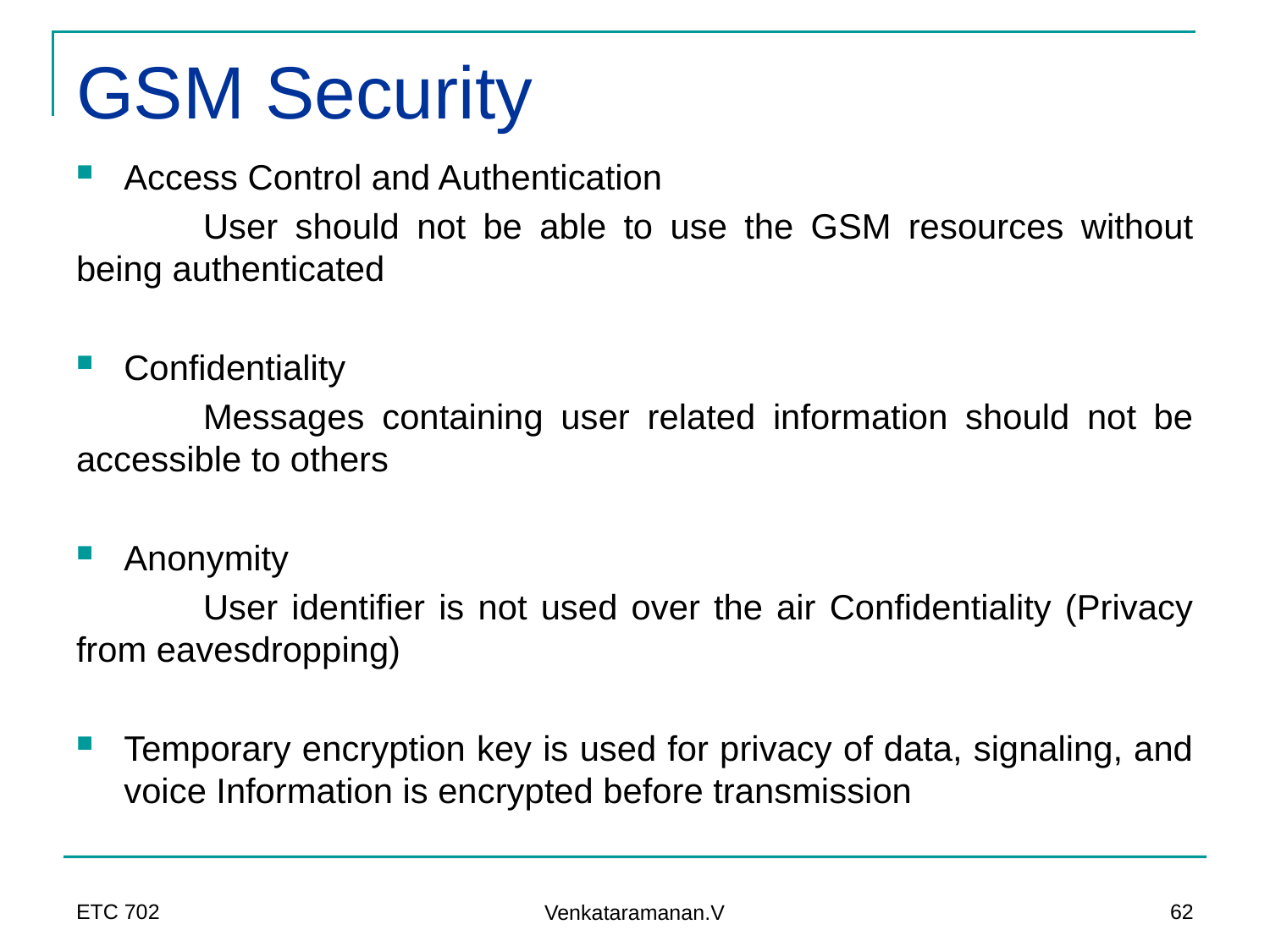

# GSM Security
Access Control and Authentication
	User should not be able to use the GSM resources without being authenticated

Confidentiality
	Messages containing user related information should not be accessible to others

Anonymity
	User identifier is not used over the air Confidentiality (Privacy from eavesdropping)

Temporary encryption key is used for privacy of data, signaling, and voice Information is encrypted before transmission

ETC 702
62
Venkataramanan.V